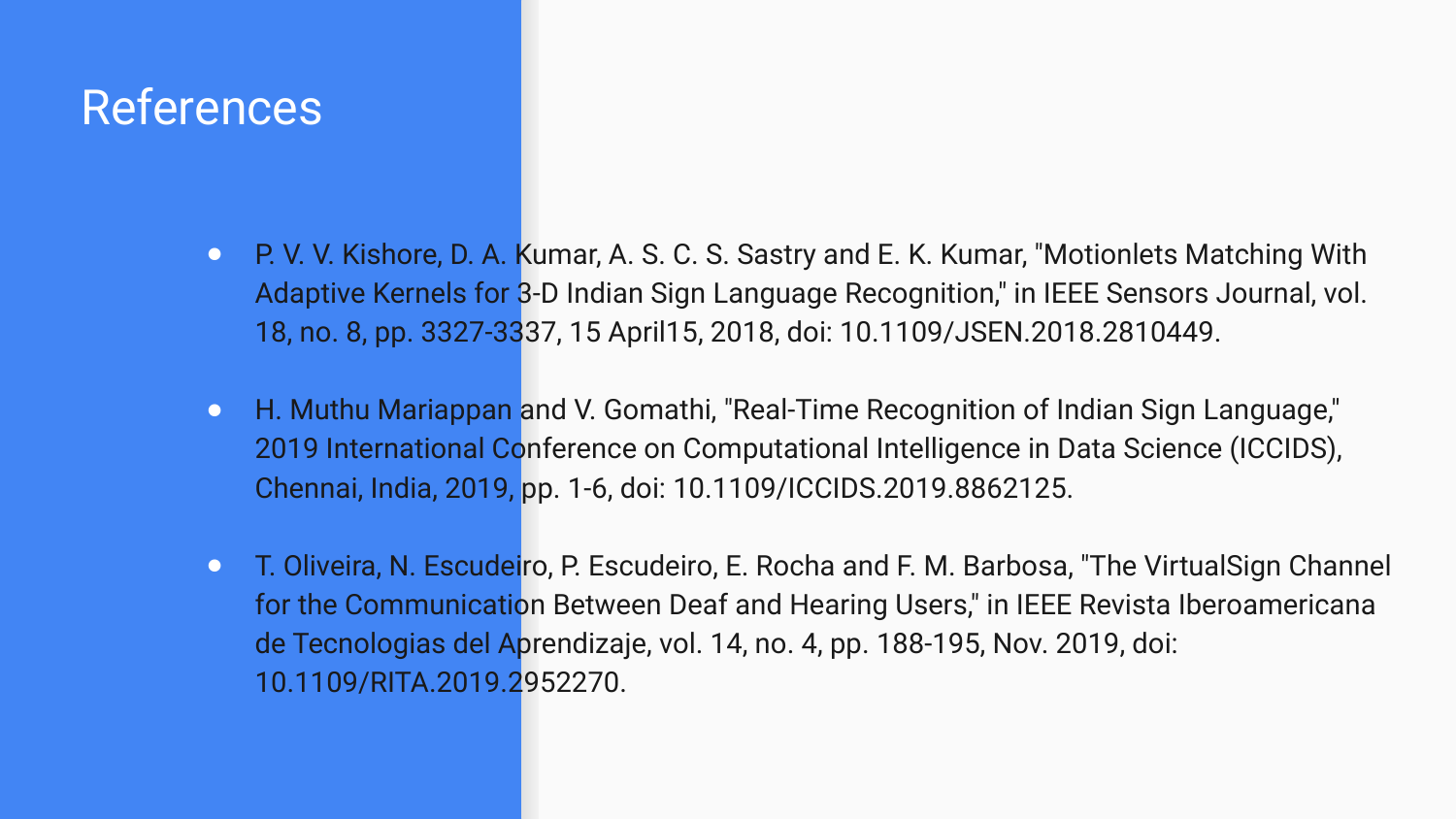

# References
P. V. V. Kishore, D. A. Kumar, A. S. C. S. Sastry and E. K. Kumar, "Motionlets Matching With Adaptive Kernels for 3-D Indian Sign Language Recognition," in IEEE Sensors Journal, vol. 18, no. 8, pp. 3327-3337, 15 April15, 2018, doi: 10.1109/JSEN.2018.2810449.

H. Muthu Mariappan and V. Gomathi, "Real-Time Recognition of Indian Sign Language," 2019 International Conference on Computational Intelligence in Data Science (ICCIDS), Chennai, India, 2019, pp. 1-6, doi: 10.1109/ICCIDS.2019.8862125.

T. Oliveira, N. Escudeiro, P. Escudeiro, E. Rocha and F. M. Barbosa, "The VirtualSign Channel for the Communication Between Deaf and Hearing Users," in IEEE Revista Iberoamericana de Tecnologias del Aprendizaje, vol. 14, no. 4, pp. 188-195, Nov. 2019, doi: 10.1109/RITA.2019.2952270.